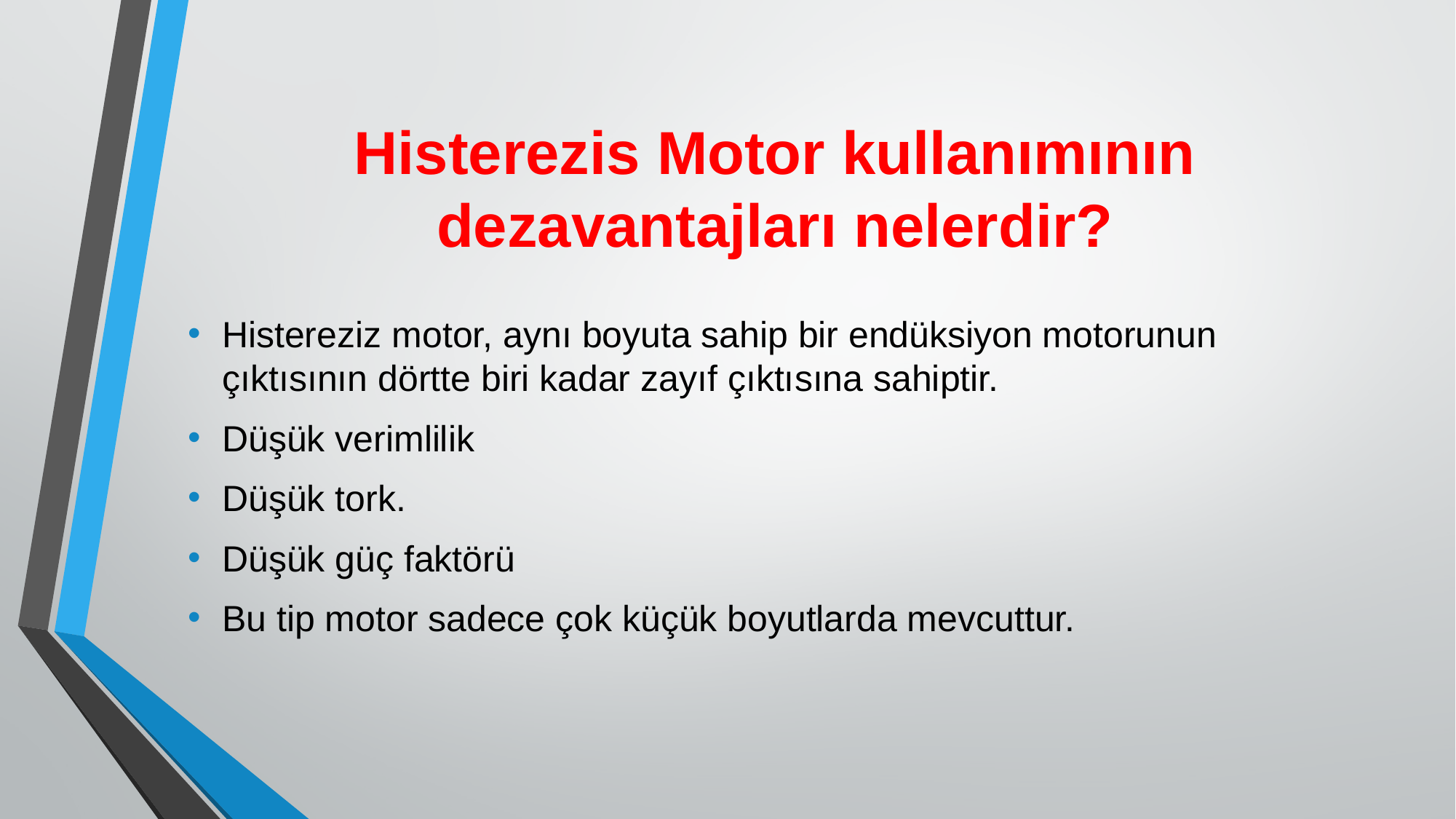

# Histerezis Motor kullanımının dezavantajları nelerdir?
Histereziz motor, aynı boyuta sahip bir endüksiyon motorunun çıktısının dörtte biri kadar zayıf çıktısına sahiptir.
Düşük verimlilik
Düşük tork.
Düşük güç faktörü
Bu tip motor sadece çok küçük boyutlarda mevcuttur.